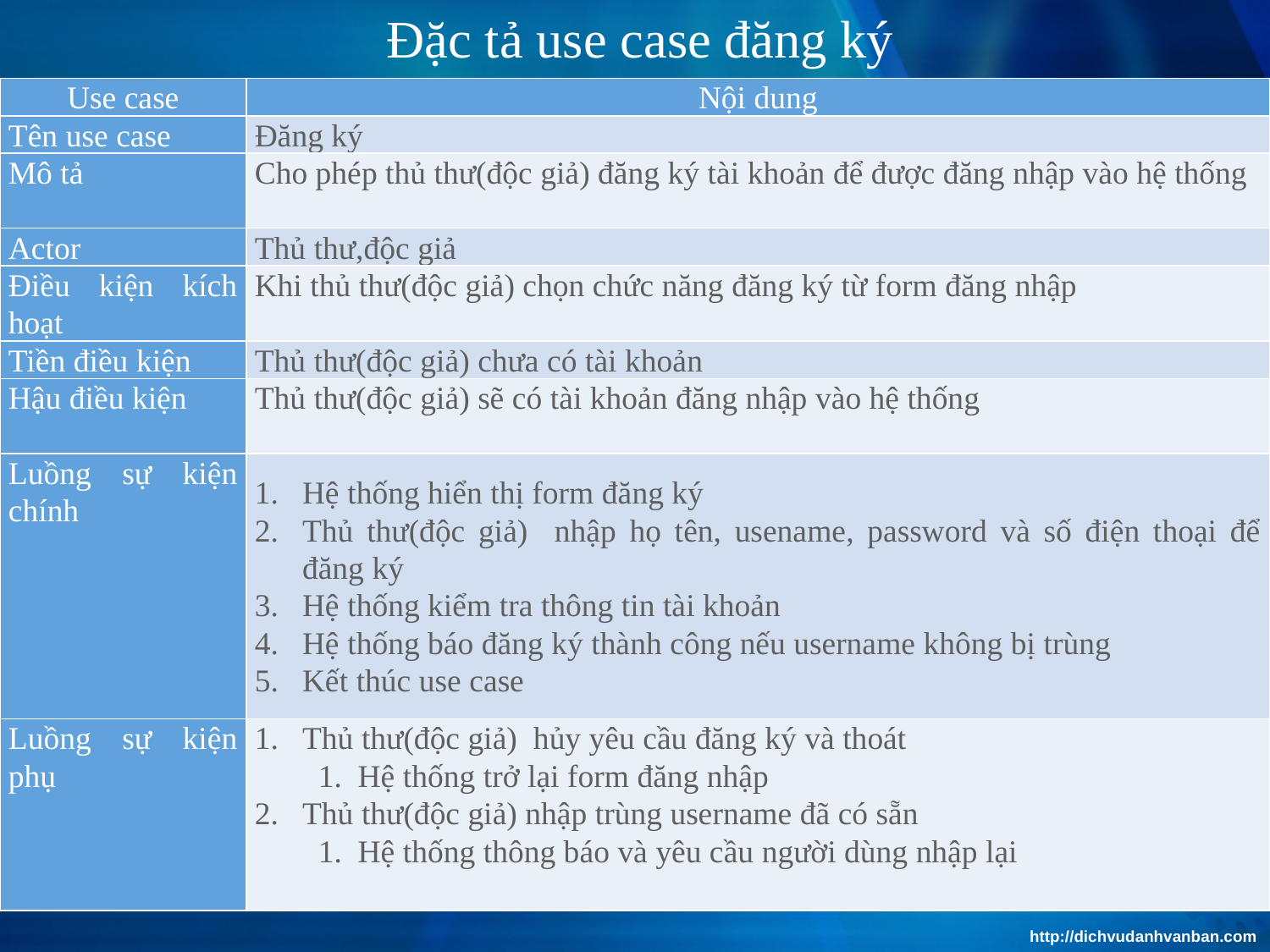

# Đặc tả use case đăng ký
| Use case | Nội dung |
| --- | --- |
| Tên use case | Đăng ký |
| Mô tả | Cho phép thủ thư(độc giả) đăng ký tài khoản để được đăng nhập vào hệ thống |
| Actor | Thủ thư,độc giả |
| Điều kiện kích hoạt | Khi thủ thư(độc giả) chọn chức năng đăng ký từ form đăng nhập |
| Tiền điều kiện | Thủ thư(độc giả) chưa có tài khoản |
| Hậu điều kiện | Thủ thư(độc giả) sẽ có tài khoản đăng nhập vào hệ thống |
| Luồng sự kiện chính | Hệ thống hiển thị form đăng ký Thủ thư(độc giả) nhập họ tên, usename, password và số điện thoại để đăng ký Hệ thống kiểm tra thông tin tài khoản Hệ thống báo đăng ký thành công nếu username không bị trùng Kết thúc use case |
| Luồng sự kiện phụ | Thủ thư(độc giả) hủy yêu cầu đăng ký và thoát Hệ thống trở lại form đăng nhập Thủ thư(độc giả) nhập trùng username đã có sẵn Hệ thống thông báo và yêu cầu người dùng nhập lại |